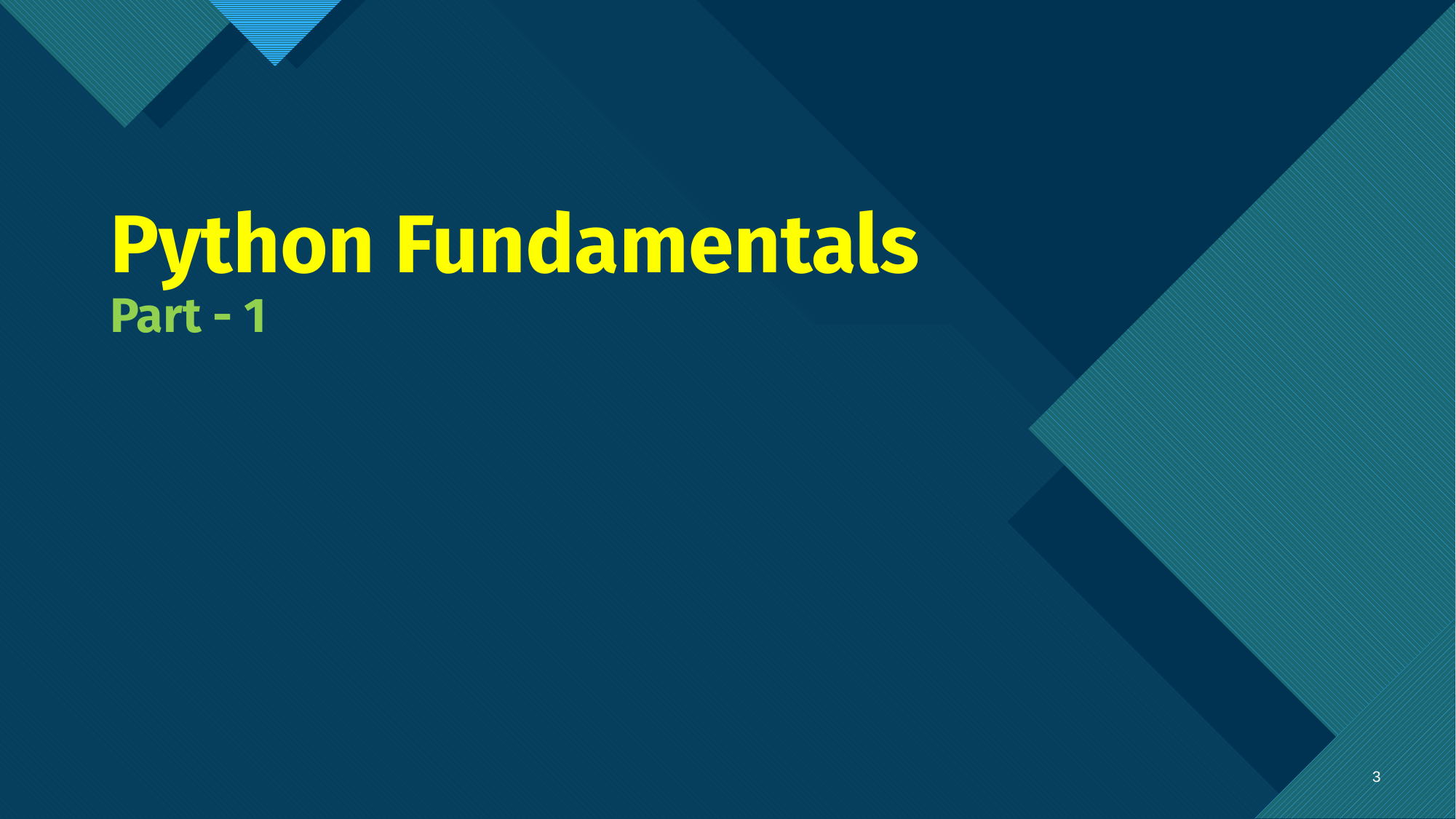

# Python Fundamentals Part - 1
3